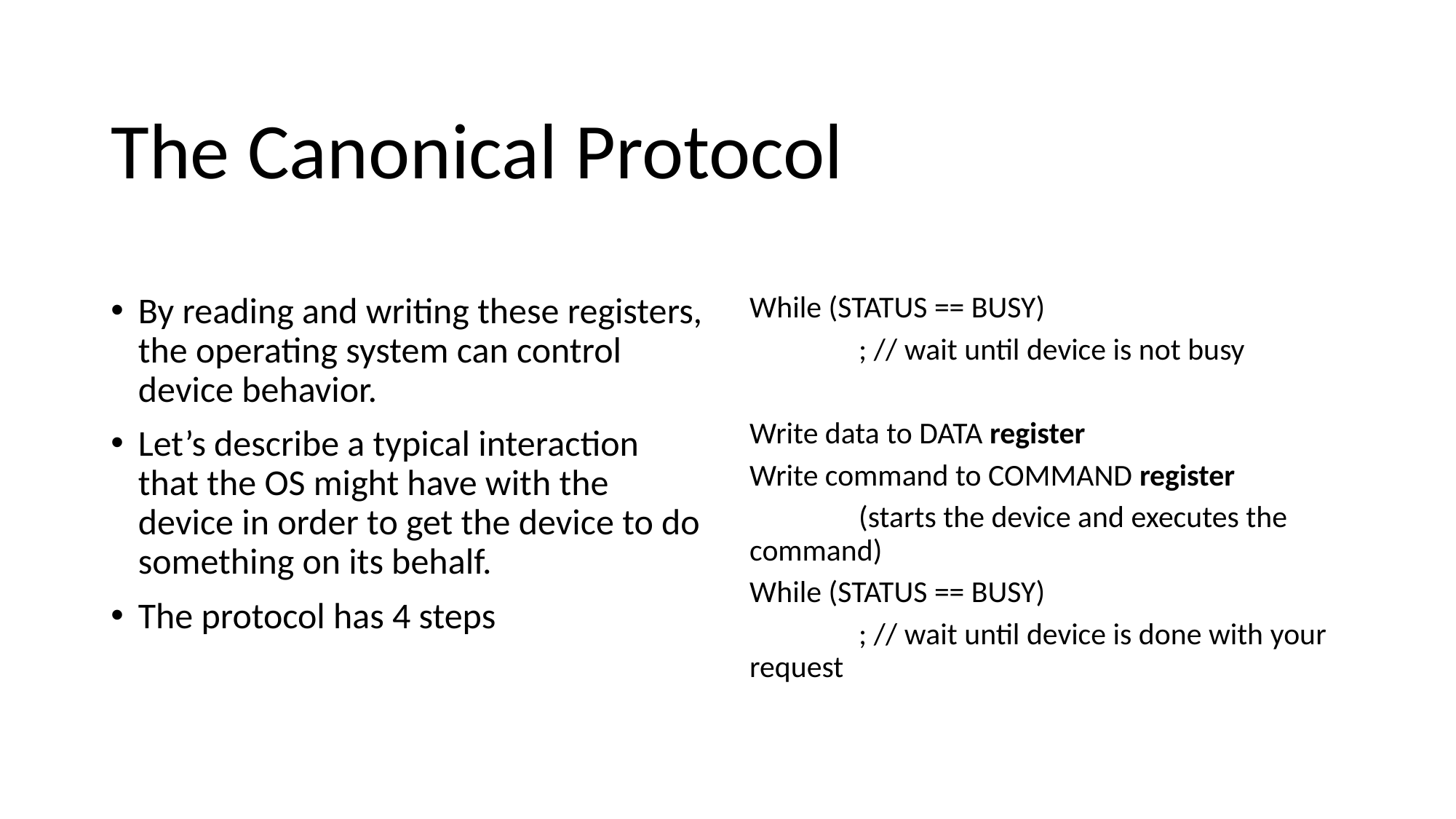

# The Canonical Protocol
By reading and writing these registers, the operating system can control device behavior.
Let’s describe a typical interaction that the OS might have with the device in order to get the device to do something on its behalf.
The protocol has 4 steps
While (STATUS == BUSY)
	; // wait until device is not busy

Write data to DATA register
Write command to COMMAND register
	(starts the device and executes the command)
While (STATUS == BUSY)
	; // wait until device is done with your request